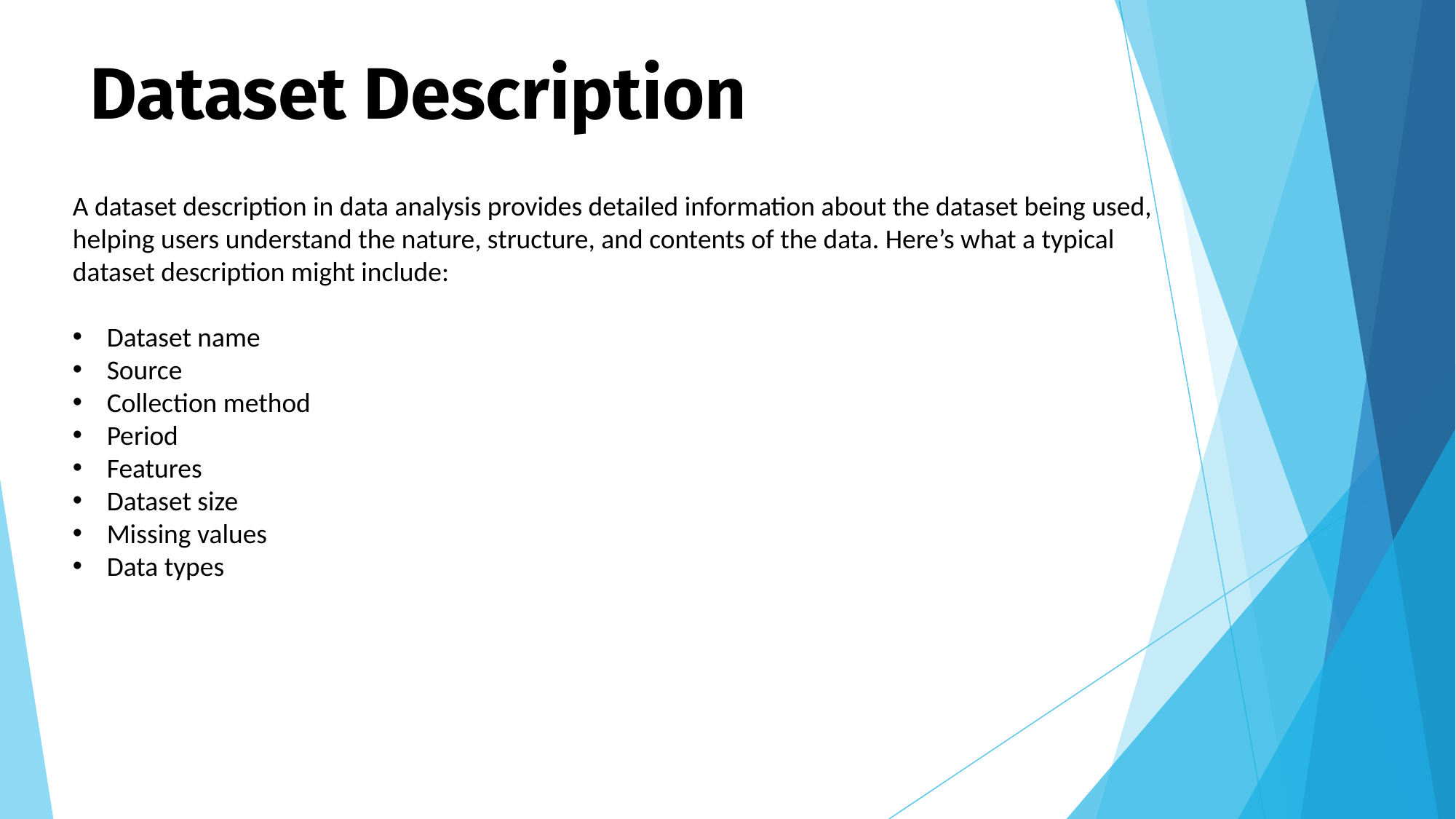

# Dataset Description
A dataset description in data analysis provides detailed information about the dataset being used,
helping users understand the nature, structure, and contents of the data. Here’s what a typical
dataset description might include:

Dataset name
Source
Collection method
Period
Features
Dataset size
Missing values
Data types